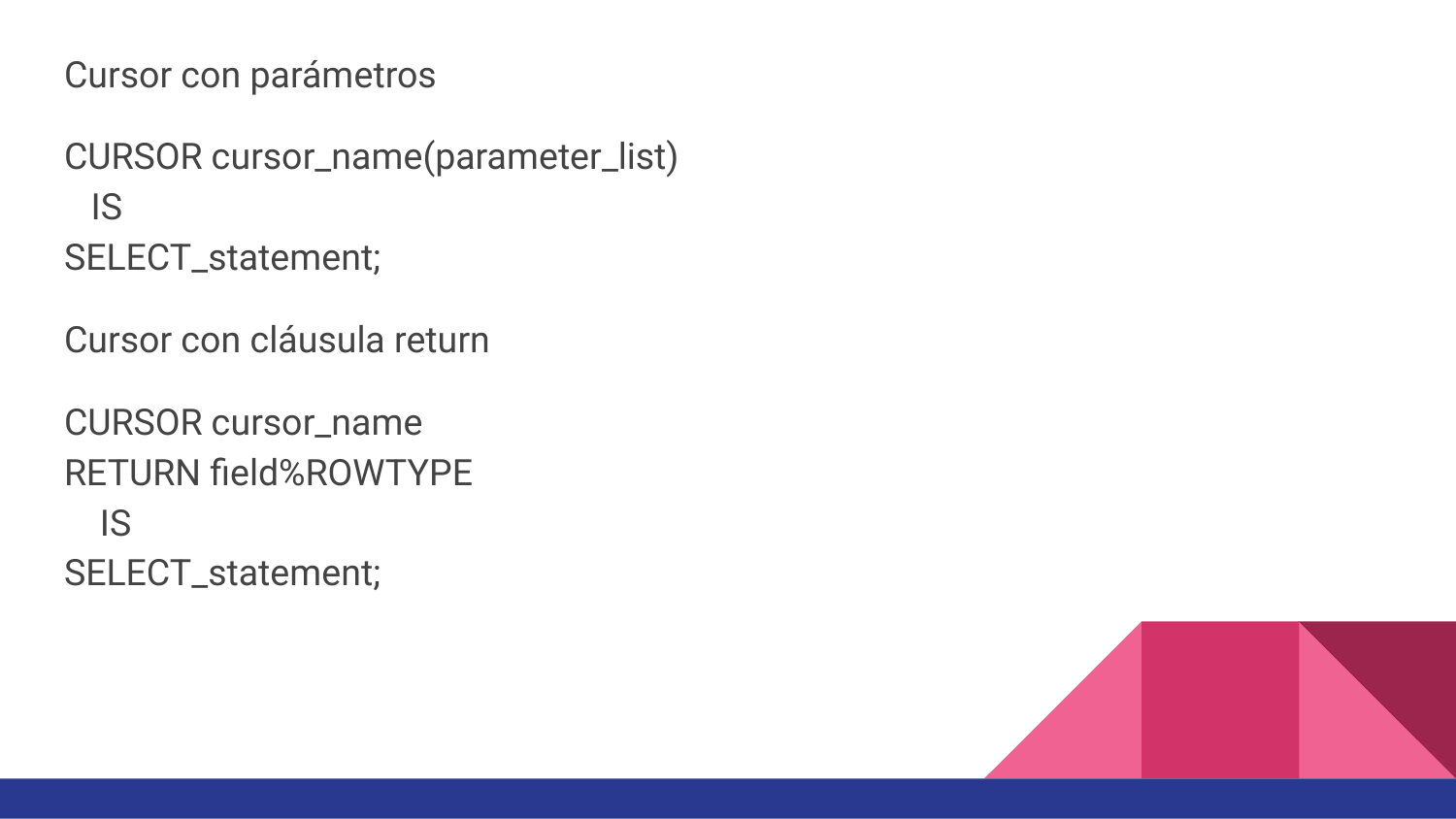

Cursor con parámetros
CURSOR cursor_name(parameter_list)                                                                                   IS                                                                                                                           SELECT_statement;
Cursor con cláusula return
CURSOR cursor_name                                                                                                            RETURN field%ROWTYPE                                                                                                           IS                                                                                                                              SELECT_statement;